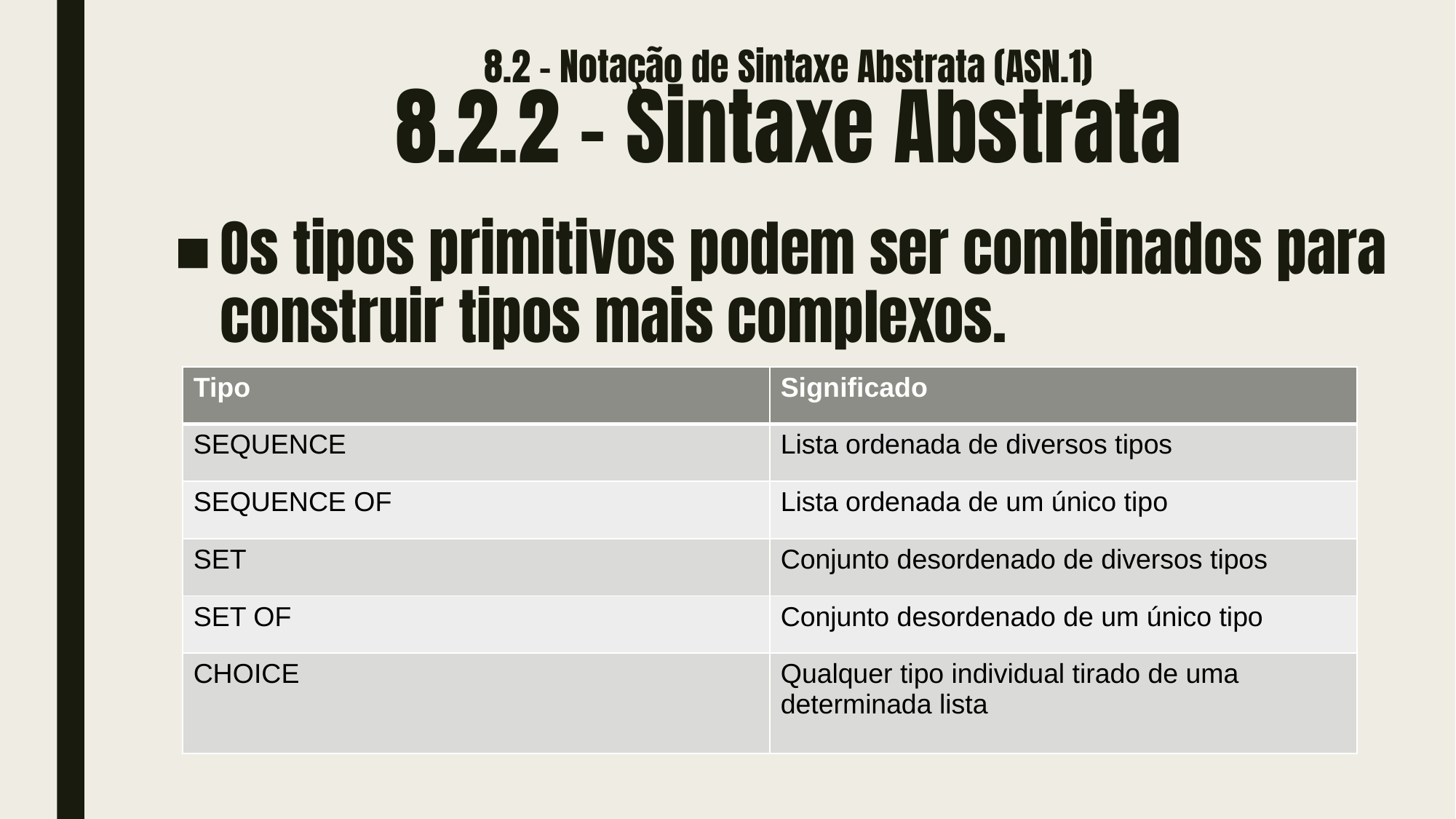

# 8.2 - Notação de Sintaxe Abstrata (ASN.1) 8.2.2 - Sintaxe Abstrata
Os tipos primitivos podem ser combinados para construir tipos mais complexos.

| Tipo | Significado |
| --- | --- |
| SEQUENCE | Lista ordenada de diversos tipos |
| SEQUENCE OF | Lista ordenada de um único tipo |
| SET | Conjunto desordenado de diversos tipos |
| SET OF | Conjunto desordenado de um único tipo |
| CHOICE | Qualquer tipo individual tirado de uma determinada lista |